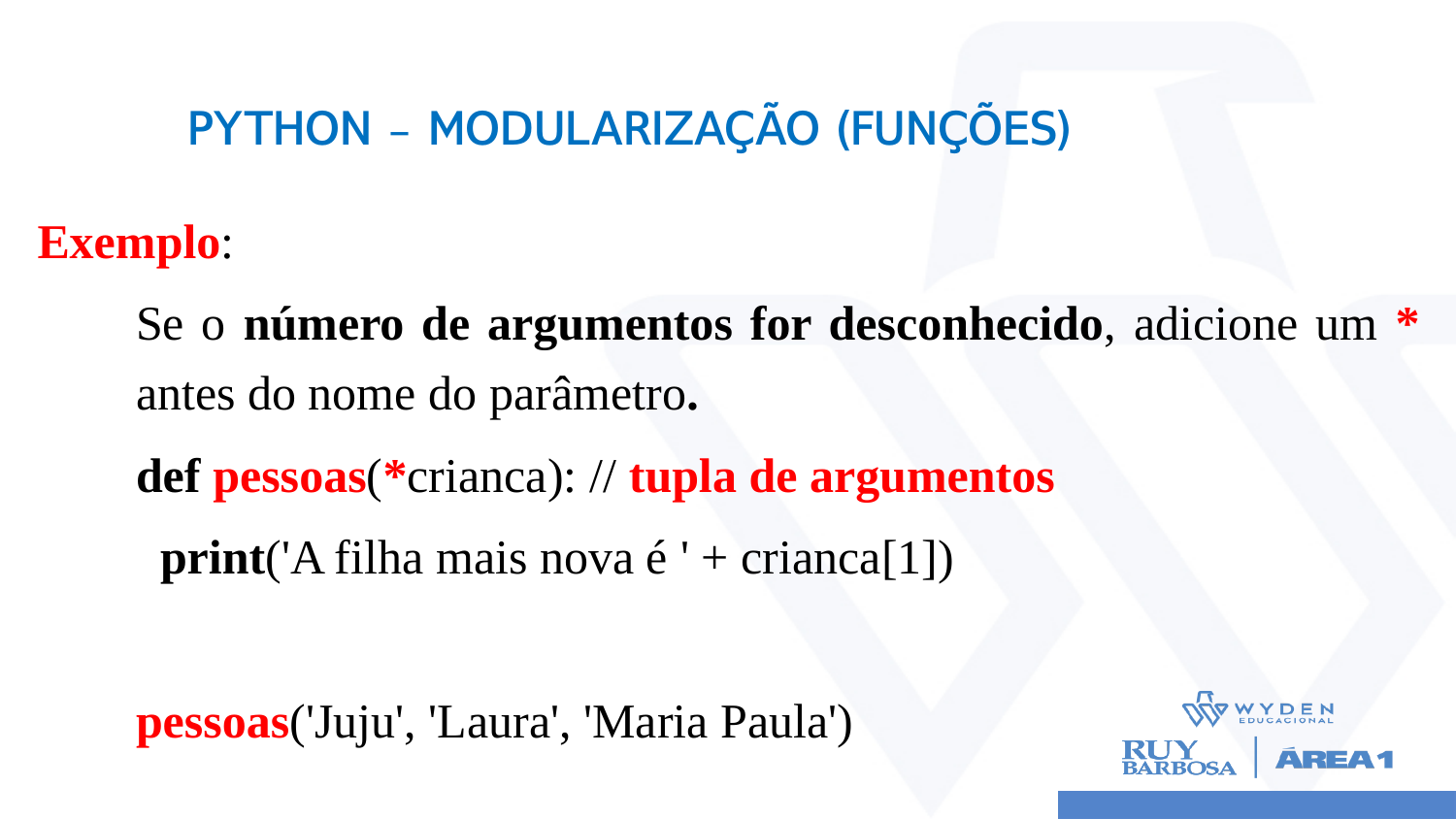

# Python – MODULARIZAÇÃO (Funções)
Exemplo:
Se o número de argumentos for desconhecido, adicione um * antes do nome do parâmetro.
def pessoas(*crianca): // tupla de argumentos
  print('A filha mais nova é ' + crianca[1])

pessoas('Juju', 'Laura', 'Maria Paula')